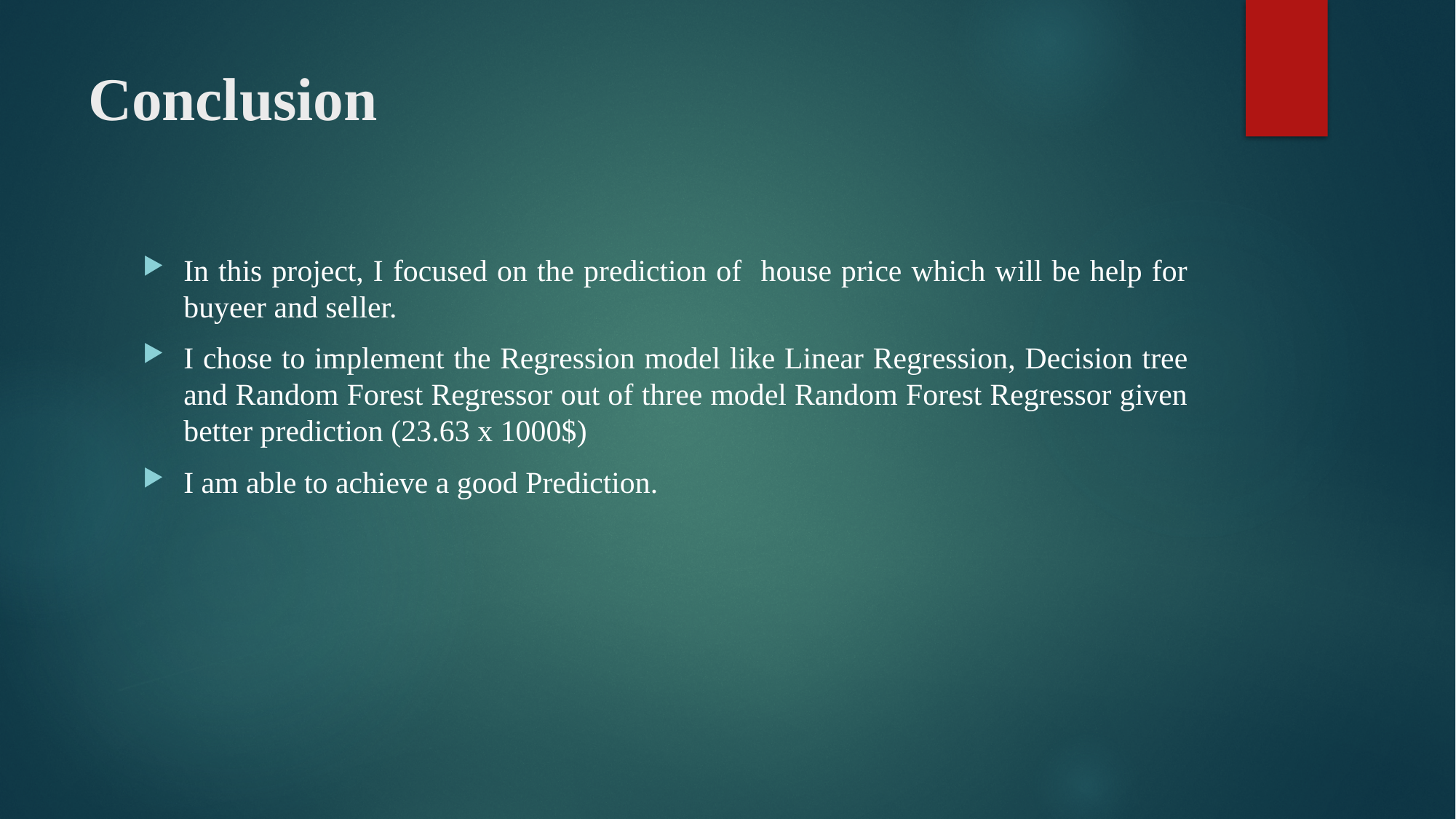

# Conclusion
In this project, I focused on the prediction of  house price which will be help for buyeer and seller.
I chose to implement the Regression model like Linear Regression, Decision tree and Random Forest Regressor out of three model Random Forest Regressor given better prediction (23.63 x 1000$)
I am able to achieve a good Prediction.